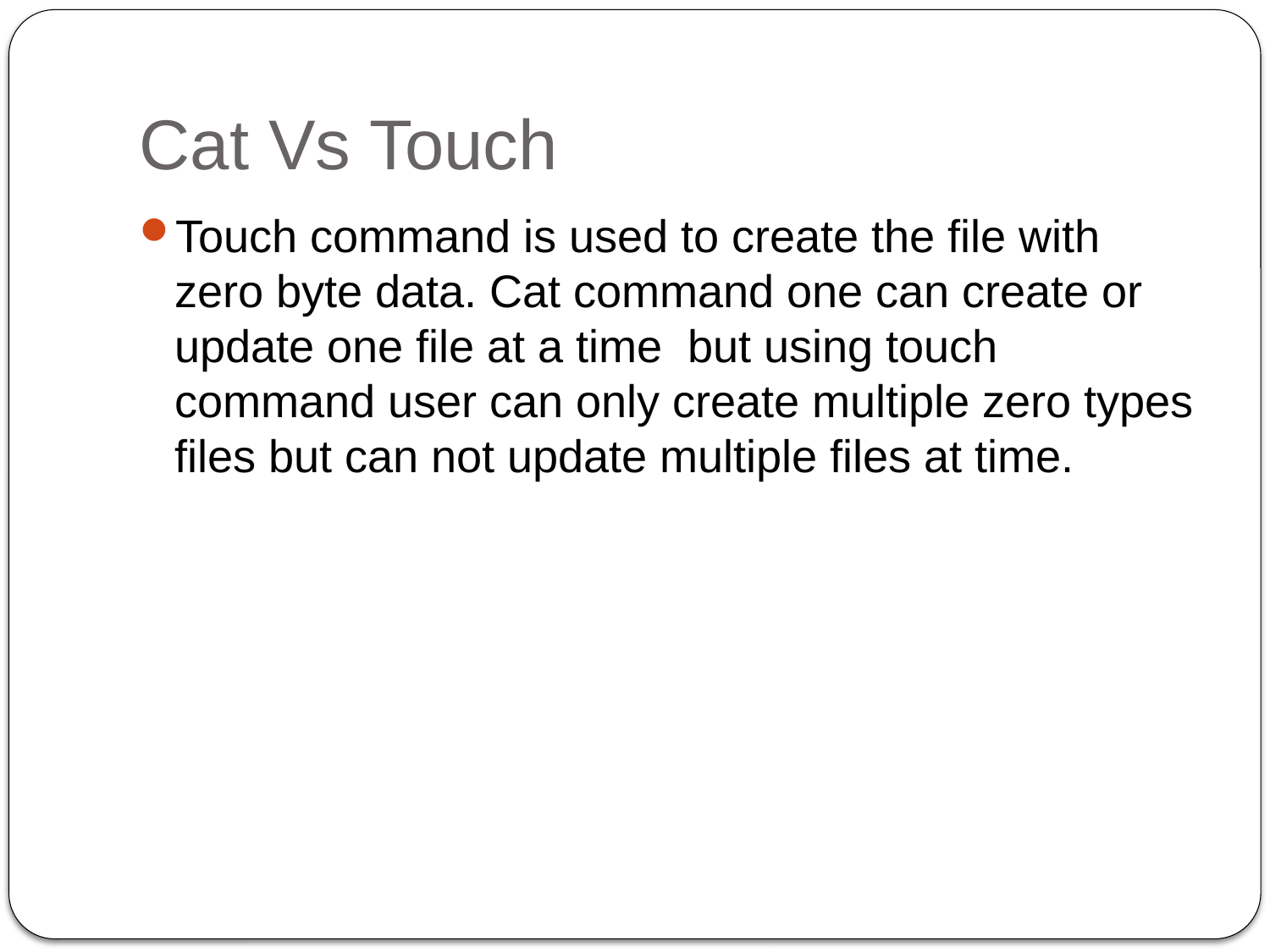

# Cat Vs Touch
Touch command is used to create the file with zero byte data. Cat command one can create or update one file at a time  but using touch command user can only create multiple zero types files but can not update multiple files at time.